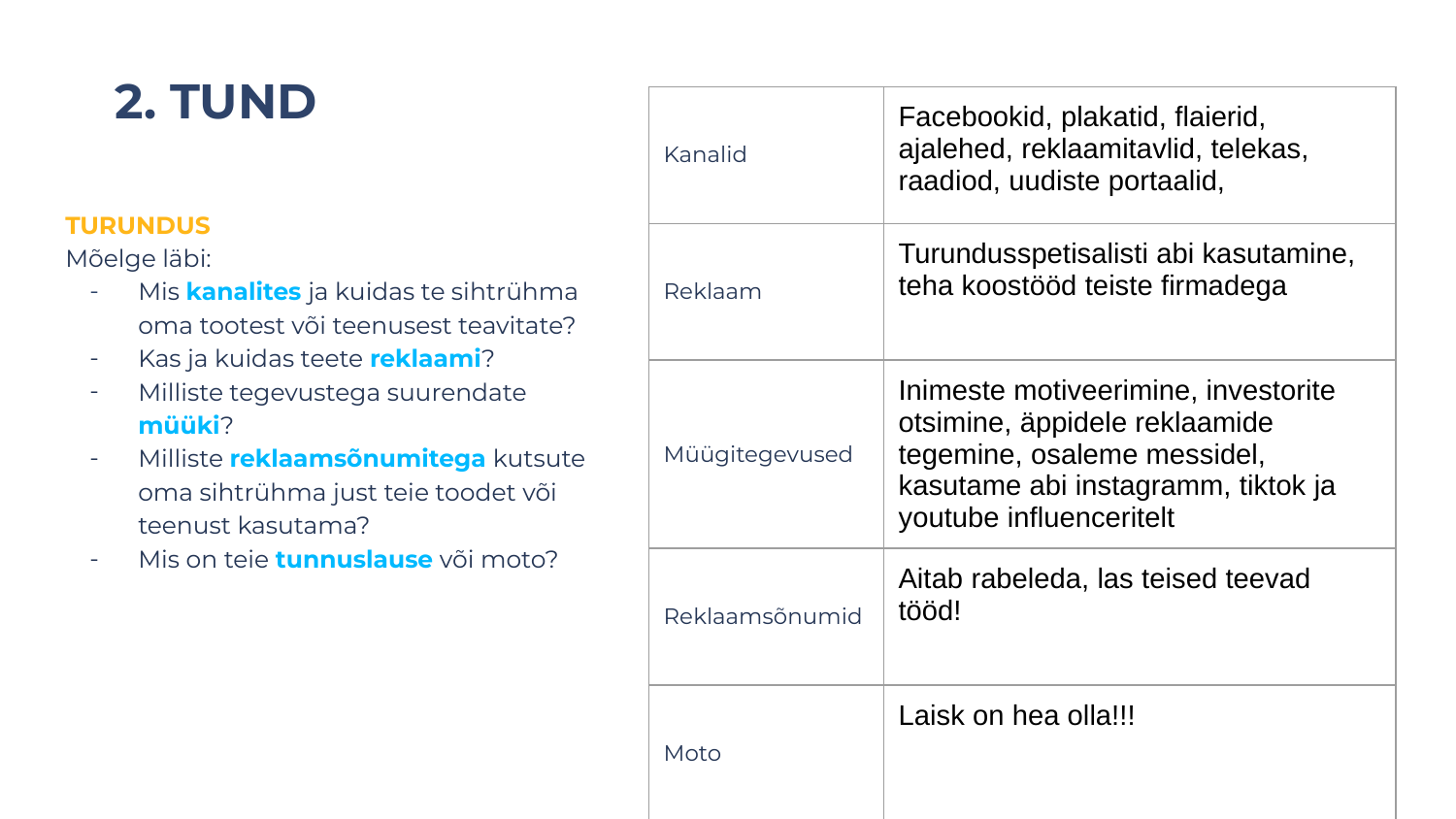

# 2. TUND

| Kanalid | Facebookid, plakatid, flaierid, ajalehed, reklaamitavlid, telekas, raadiod, uudiste portaalid, |
| --- | --- |
| Reklaam | Turundusspetisalisti abi kasutamine, teha koostööd teiste firmadega |
| Müügitegevused | Inimeste motiveerimine, investorite otsimine, äppidele reklaamide tegemine, osaleme messidel, kasutame abi instagramm, tiktok ja youtube influenceritelt |
| Reklaamsõnumid | Aitab rabeleda, las teised teevad tööd! |
| Moto | Laisk on hea olla!!! |
TURUNDUS
Mõelge läbi:
Mis kanalites ja kuidas te sihtrühma oma tootest või teenusest teavitate?
Kas ja kuidas teete reklaami?
Milliste tegevustega suurendate müüki?
Milliste reklaamsõnumitega kutsute oma sihtrühma just teie toodet või teenust kasutama?
Mis on teie tunnuslause või moto?